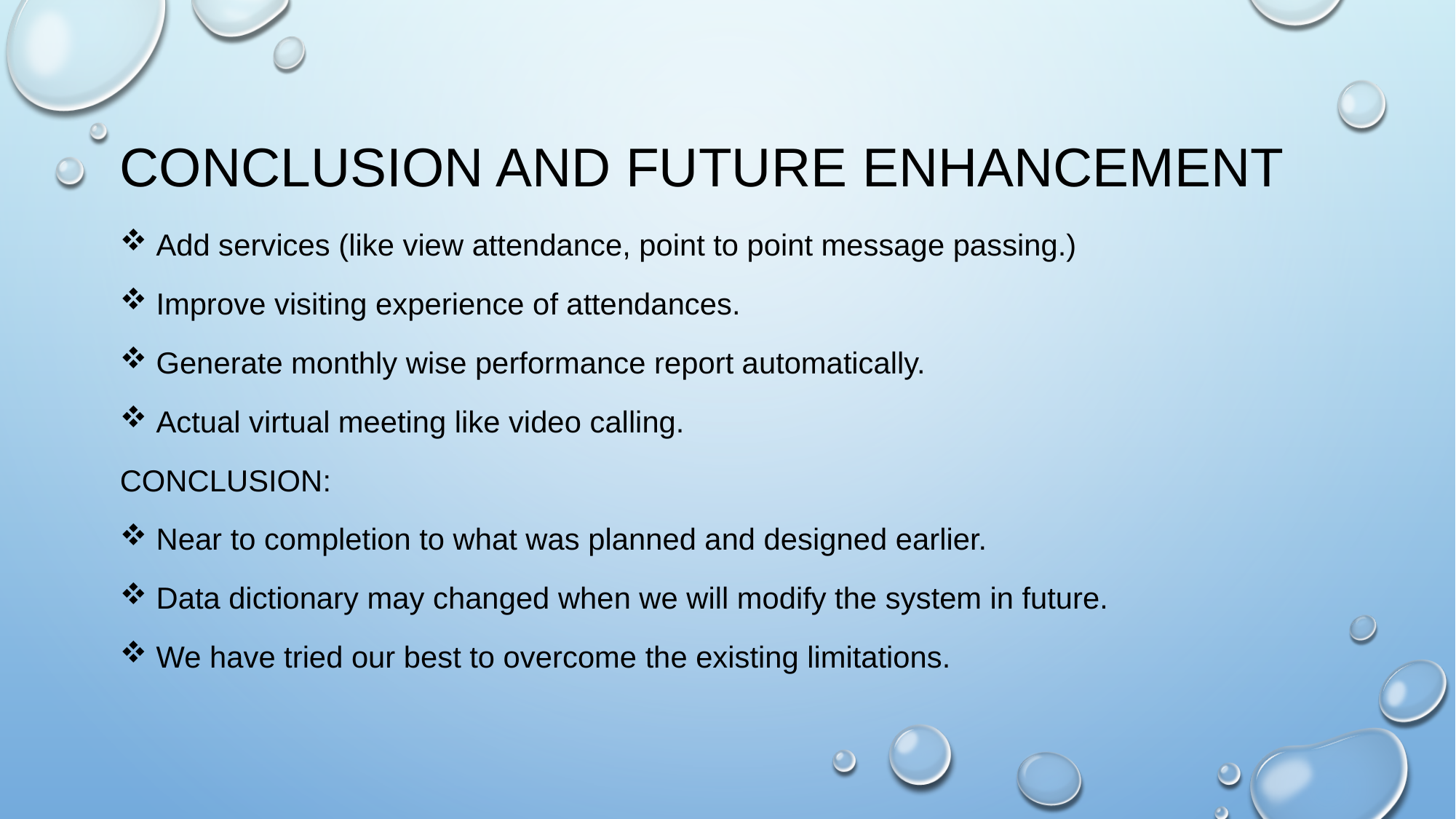

# Conclusion and future enhancement
 Add services (like view attendance, point to point message passing.)
 Improve visiting experience of attendances.
 Generate monthly wise performance report automatically.
 Actual virtual meeting like video calling.
Conclusion:
 Near to completion to what was planned and designed earlier.
 Data dictionary may changed when we will modify the system in future.
 We have tried our best to overcome the existing limitations.